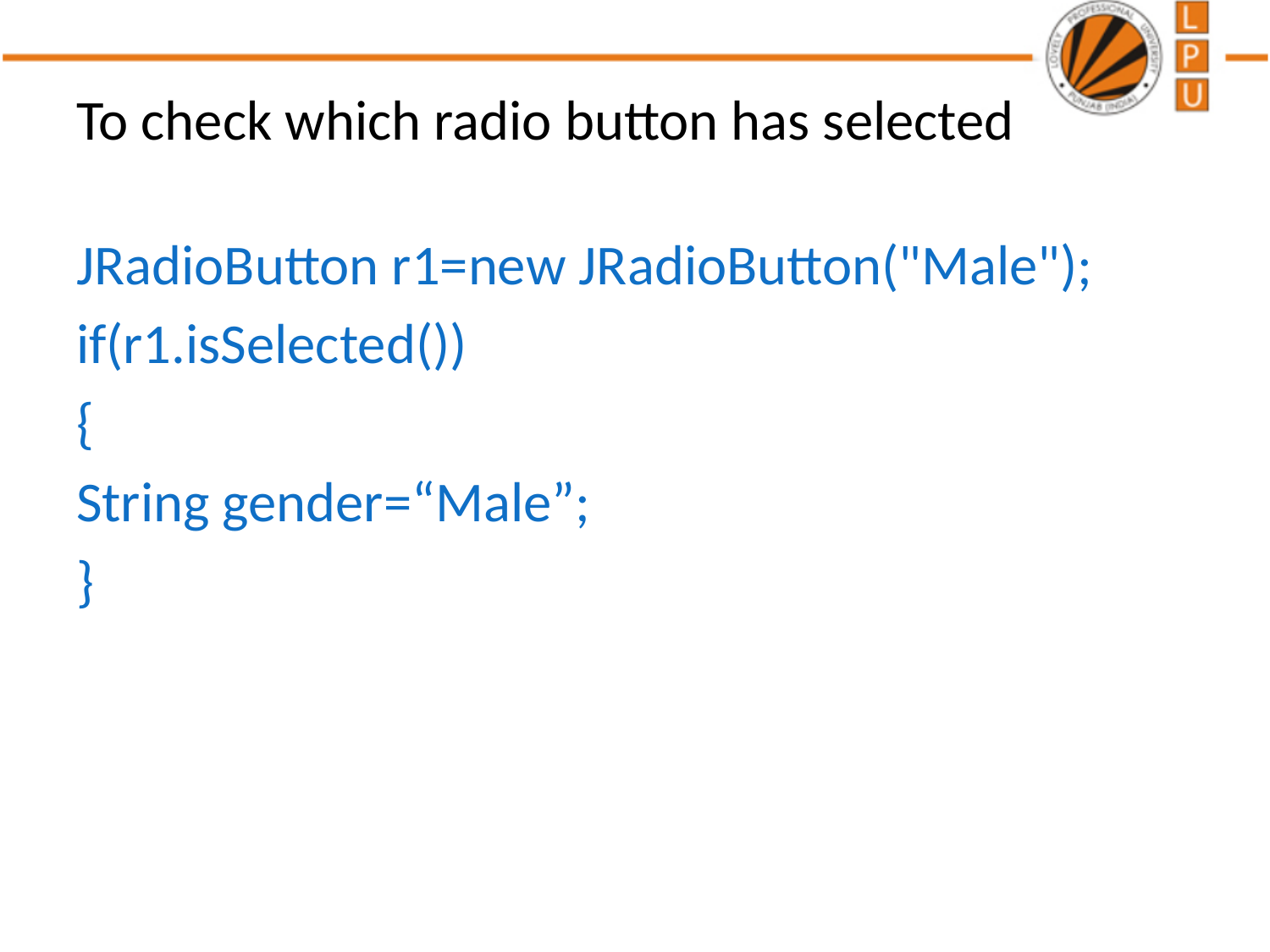

# To check which radio button has selected
JRadioButton r1=new JRadioButton("Male");
if(r1.isSelected())
{
String gender=“Male”;
}